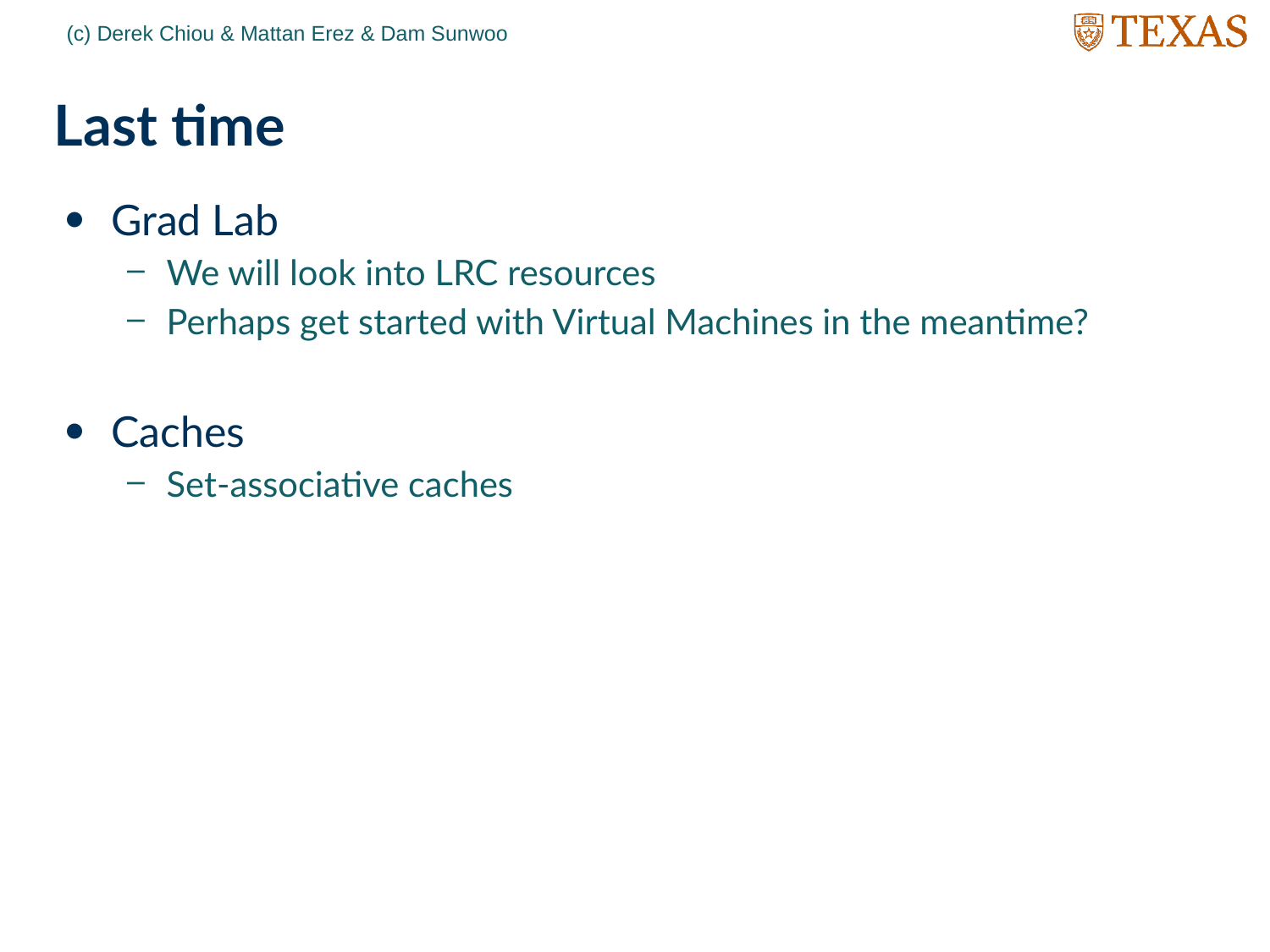

(c) Derek Chiou & Mattan Erez & Dam Sunwoo
# Last time
Grad Lab
We will look into LRC resources
Perhaps get started with Virtual Machines in the meantime?

Caches
Set-associative caches